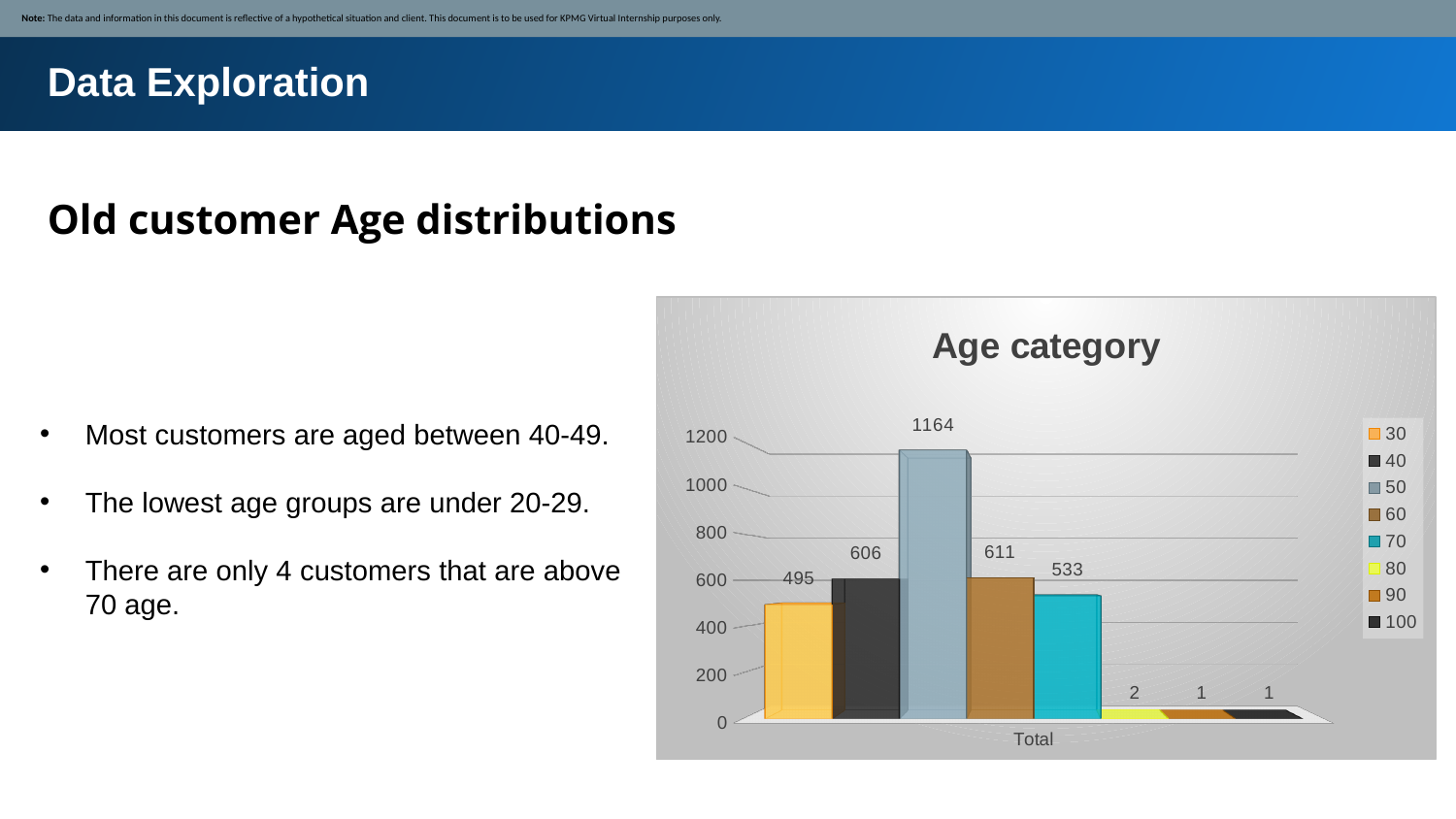

Note: The data and information in this document is reflective of a hypothetical situation and client. This document is to be used for KPMG Virtual Internship purposes only.
Data Exploration
Old customer Age distributions

[unsupported chart]

Most customers are aged between 40-49.

The lowest age groups are under 20-29.

There are only 4 customers that are above 70 age.